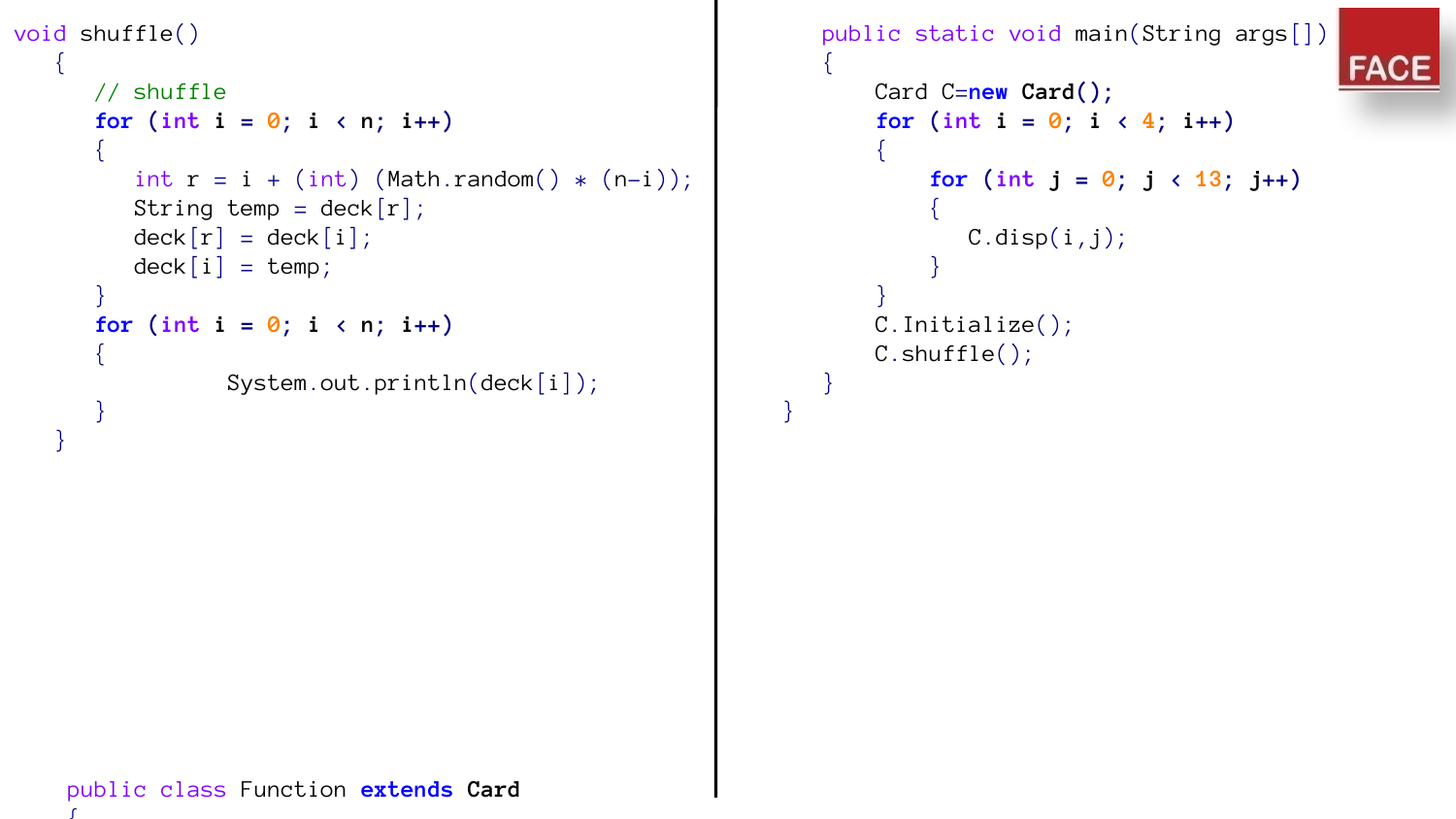

void shuffle()
   {
      // shuffle
      for (int i = 0; i < n; i++)
      {
         int r = i + (int) (Math.random() * (n-i));
         String temp = deck[r];
         deck[r] = deck[i];
         deck[i] = temp;
      }
      for (int i = 0; i < n; i++)
      {
                System.out.println(deck[i]);
      }
   }

    public class Function extends Card
    {

        public static void main(String args[])
        {
            Card C=new Card();
            for (int i = 0; i < 4; i++)
            {
                for (int j = 0; j < 13; j++)
                {
                   C.disp(i,j);
                }
            }
            C.Initialize();
            C.shuffle();
        }
     }